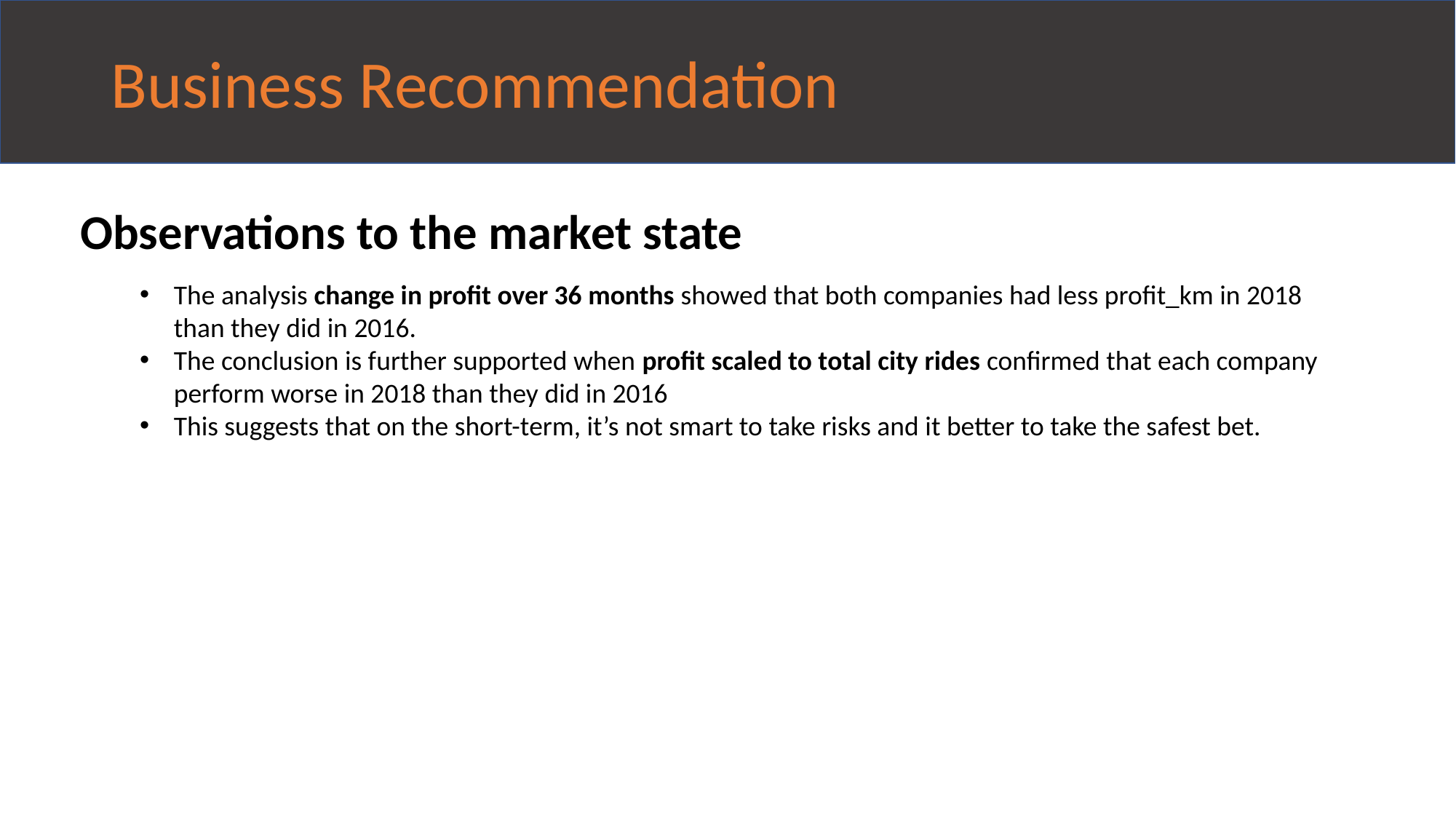

# Business Recommendation
Observations to the market state
The analysis change in profit over 36 months showed that both companies had less profit_km in 2018 than they did in 2016.
The conclusion is further supported when profit scaled to total city rides confirmed that each company perform worse in 2018 than they did in 2016
This suggests that on the short-term, it’s not smart to take risks and it better to take the safest bet.